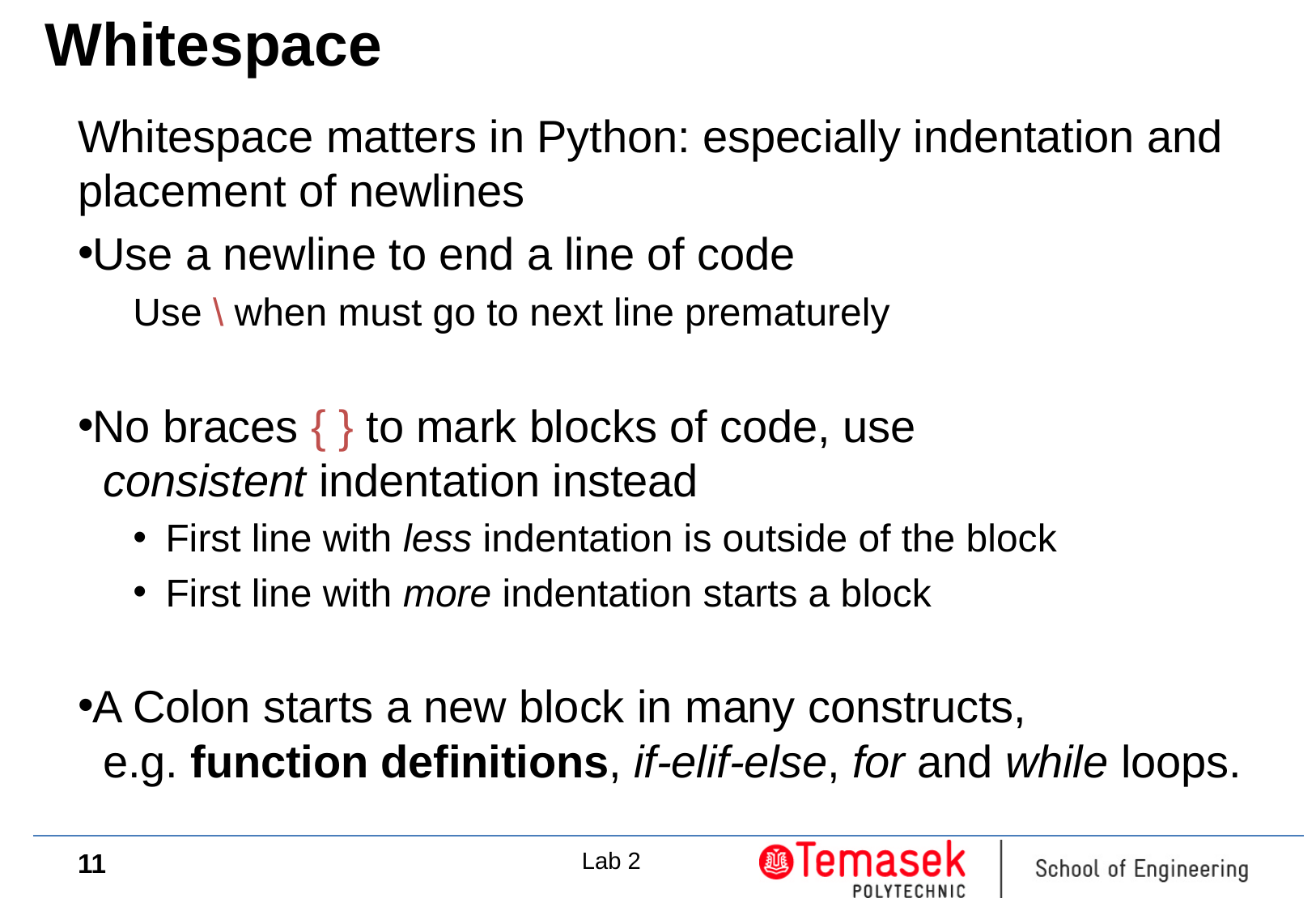

# Whitespace
Whitespace matters in Python: especially indentation and placement of newlines
Use a newline to end a line of code
Use \ when must go to next line prematurely

No braces { } to mark blocks of code, use
  consistent indentation instead
First line with less indentation is outside of the block
First line with more indentation starts a block

A Colon starts a new block in many constructs,
  e.g. function definitions, if-elif-else, for and while loops.